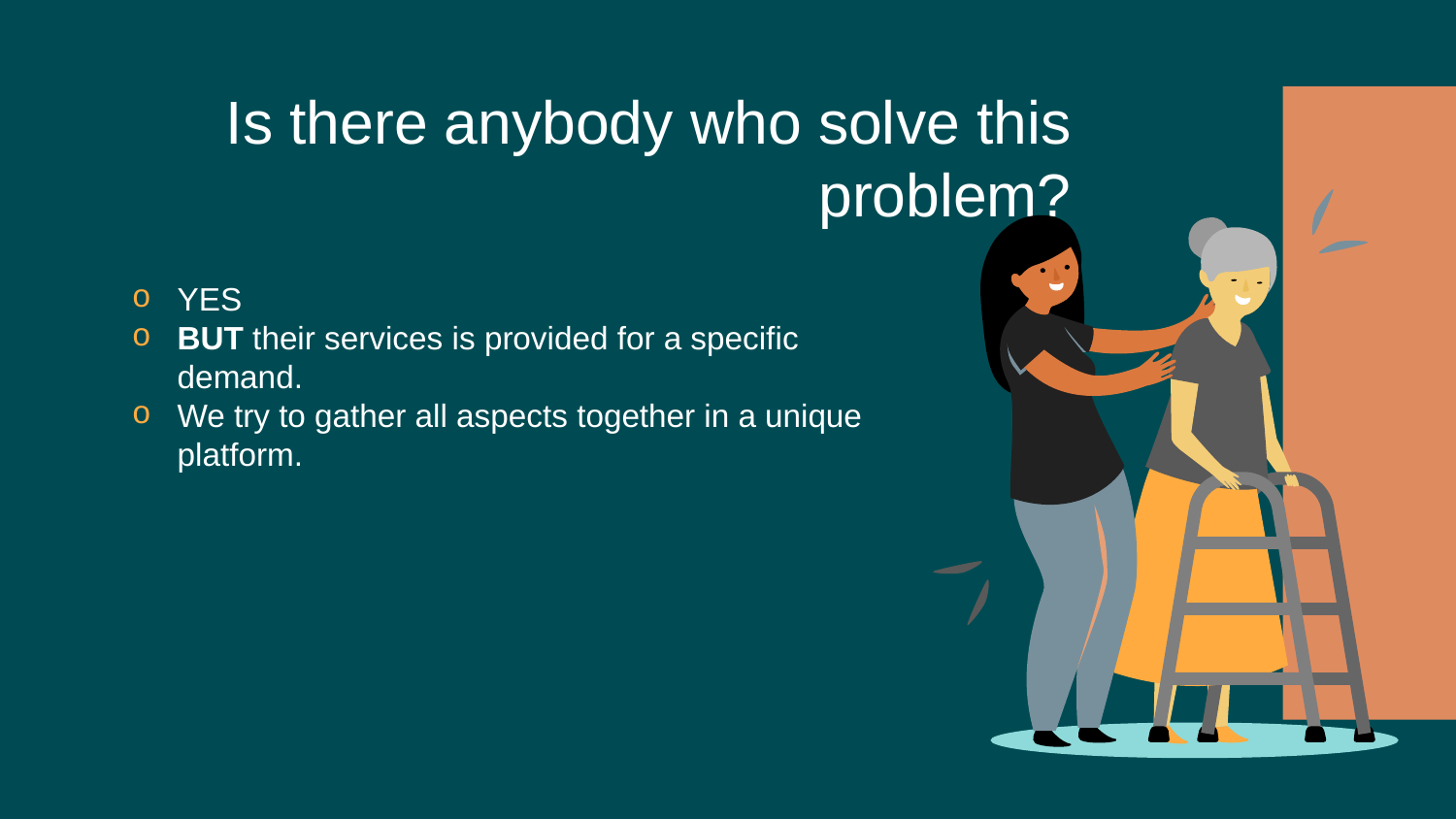

# Is there anybody who solve this problem?

YES
BUT their services is provided for a specific demand.
We try to gather all aspects together in a unique platform.